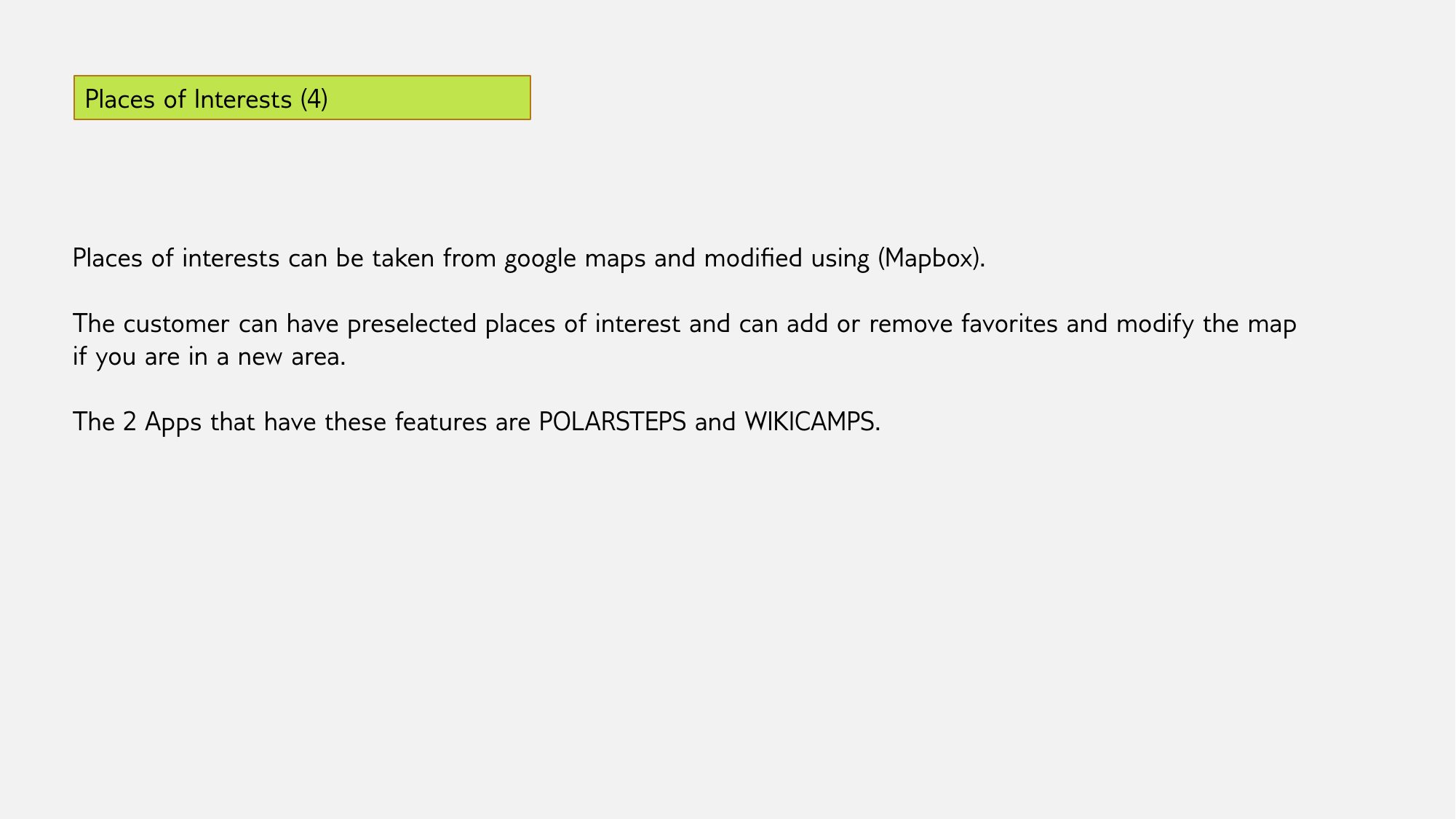

Places of Interests (4)

Places of interests can be taken from google maps and modified using (Mapbox).

The customer can have preselected places of interest and can add or remove favorites and modify the map if you are in a new area.

The 2 Apps that have these features are POLARSTEPS and WIKICAMPS.